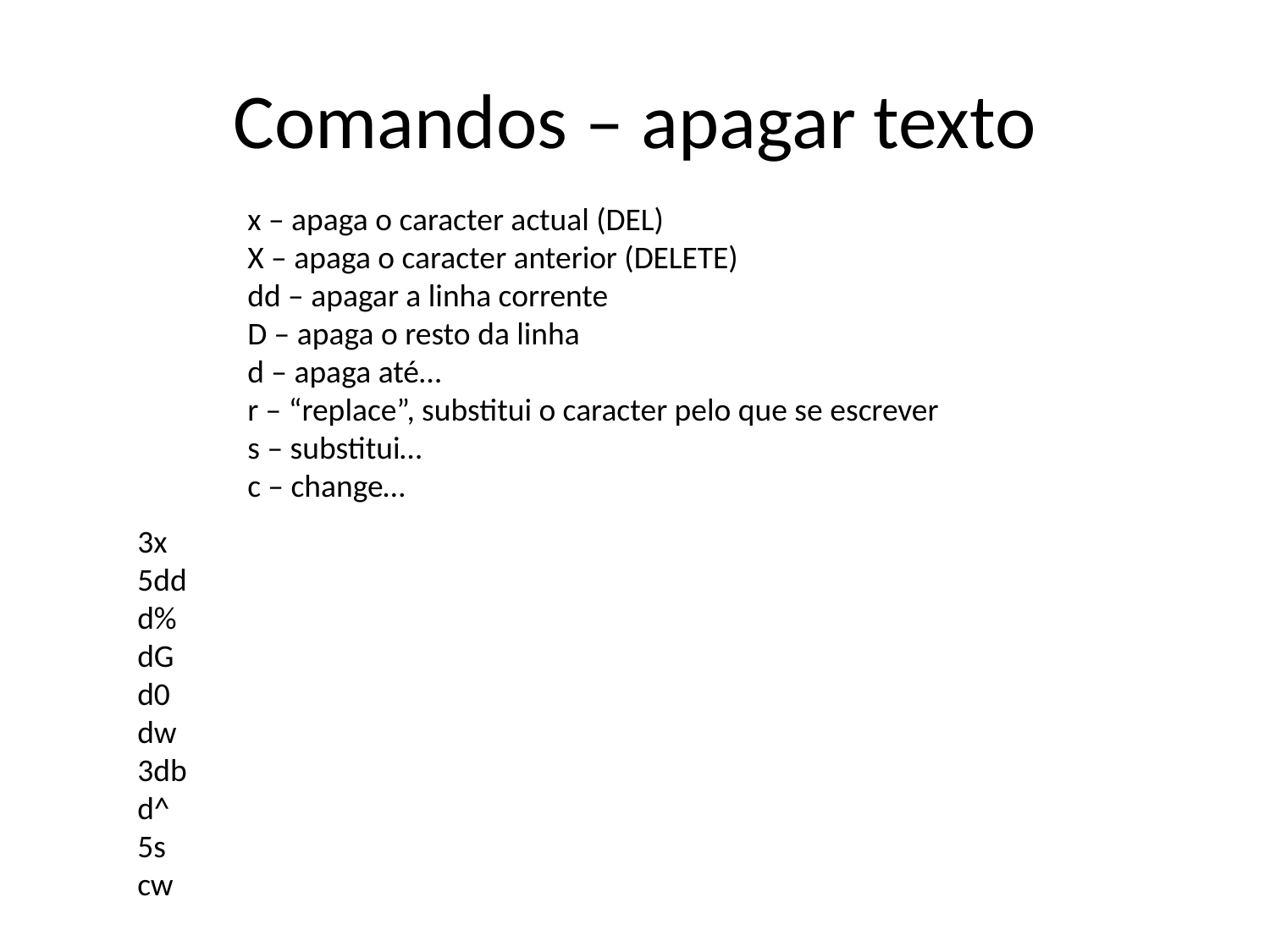

# Comandos – apagar texto
x – apaga o caracter actual (DEL)
X – apaga o caracter anterior (DELETE)
dd – apagar a linha corrente
D – apaga o resto da linha
d – apaga até…
r – “replace”, substitui o caracter pelo que se escrever
s – substitui…
c – change…
3x
5dd
d%
dG
d0
dw
3db
d^
5s
cw